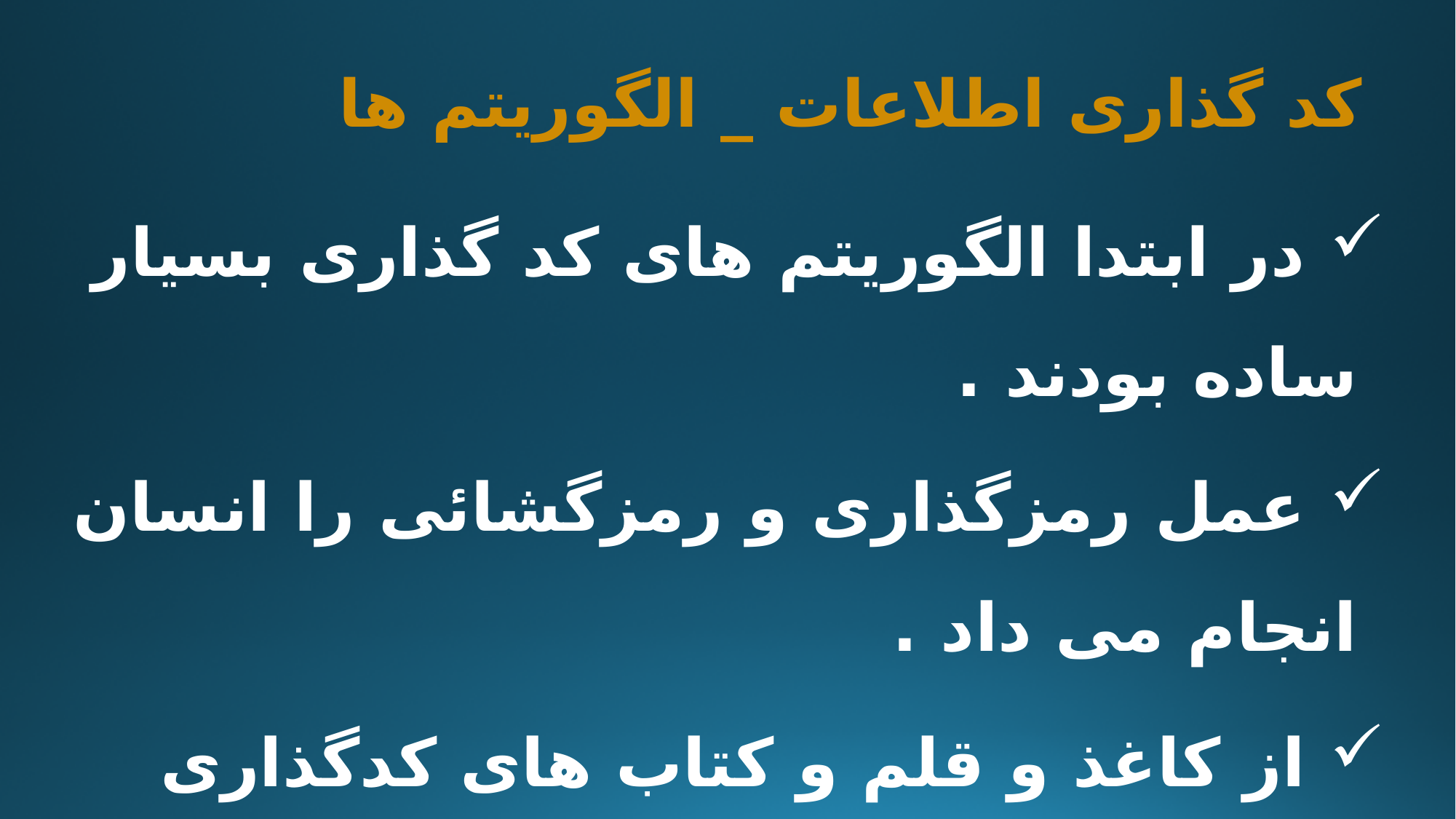

# کد گذاری اطلاعات _ الگوریتم ها
 در ابتدا الگوریتم های کد گذاری بسیار ساده بودند .
 عمل رمزگذاری و رمزگشائی را انسان انجام می داد .
 از کاغذ و قلم و کتاب های کدگذاری استفاده می شد .
 این نوع رمز نگاری بسادگی قابل شکستن بود .